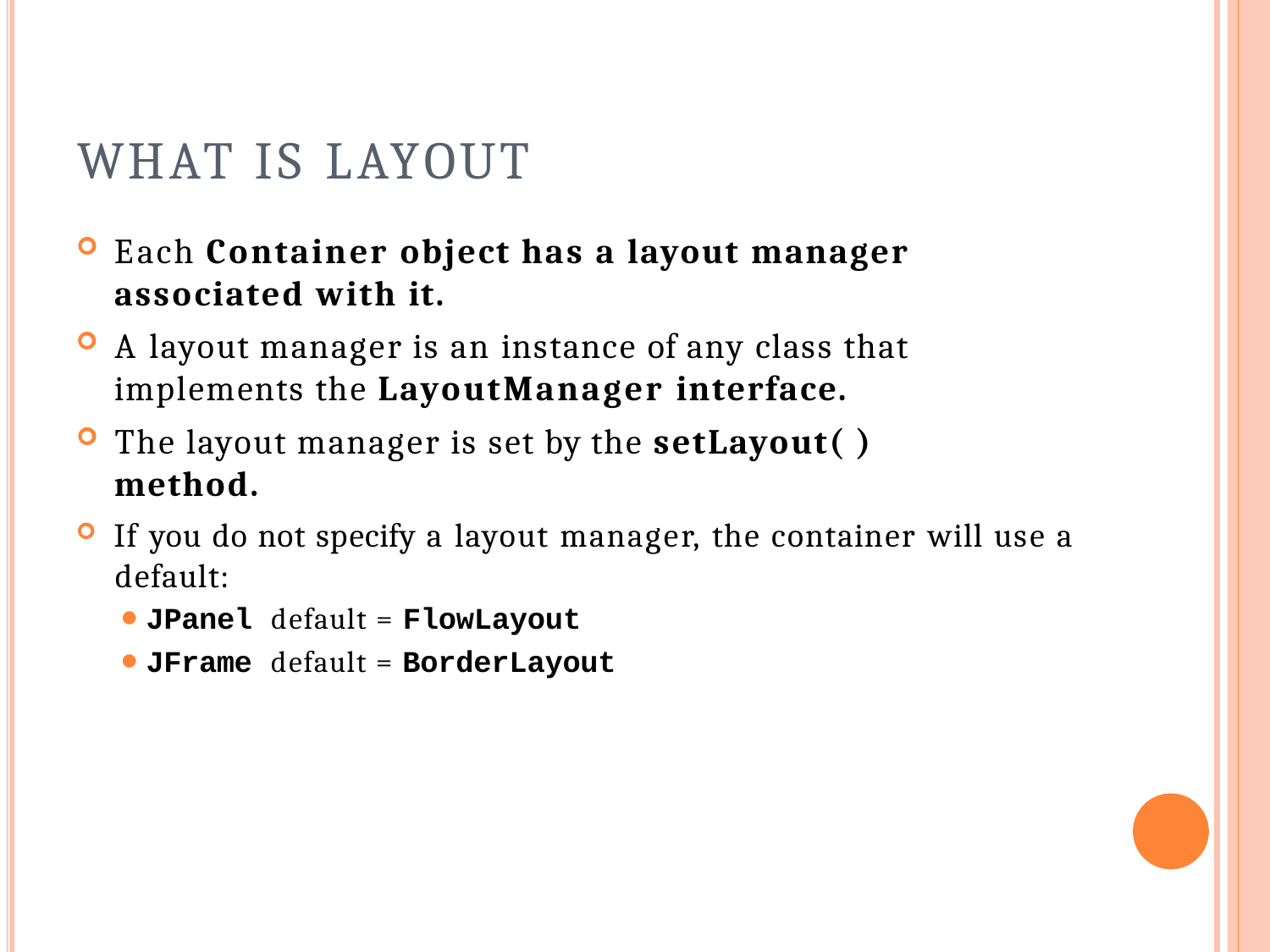

# What is Layout
Each Container object has a layout manager
associated with it.
A layout manager is an instance of any class that implements the LayoutManager interface.
The layout manager is set by the setLayout( ) method.
If you do not specify a layout manager, the container will use a default:
JPanel default = FlowLayout
JFrame default = BorderLayout